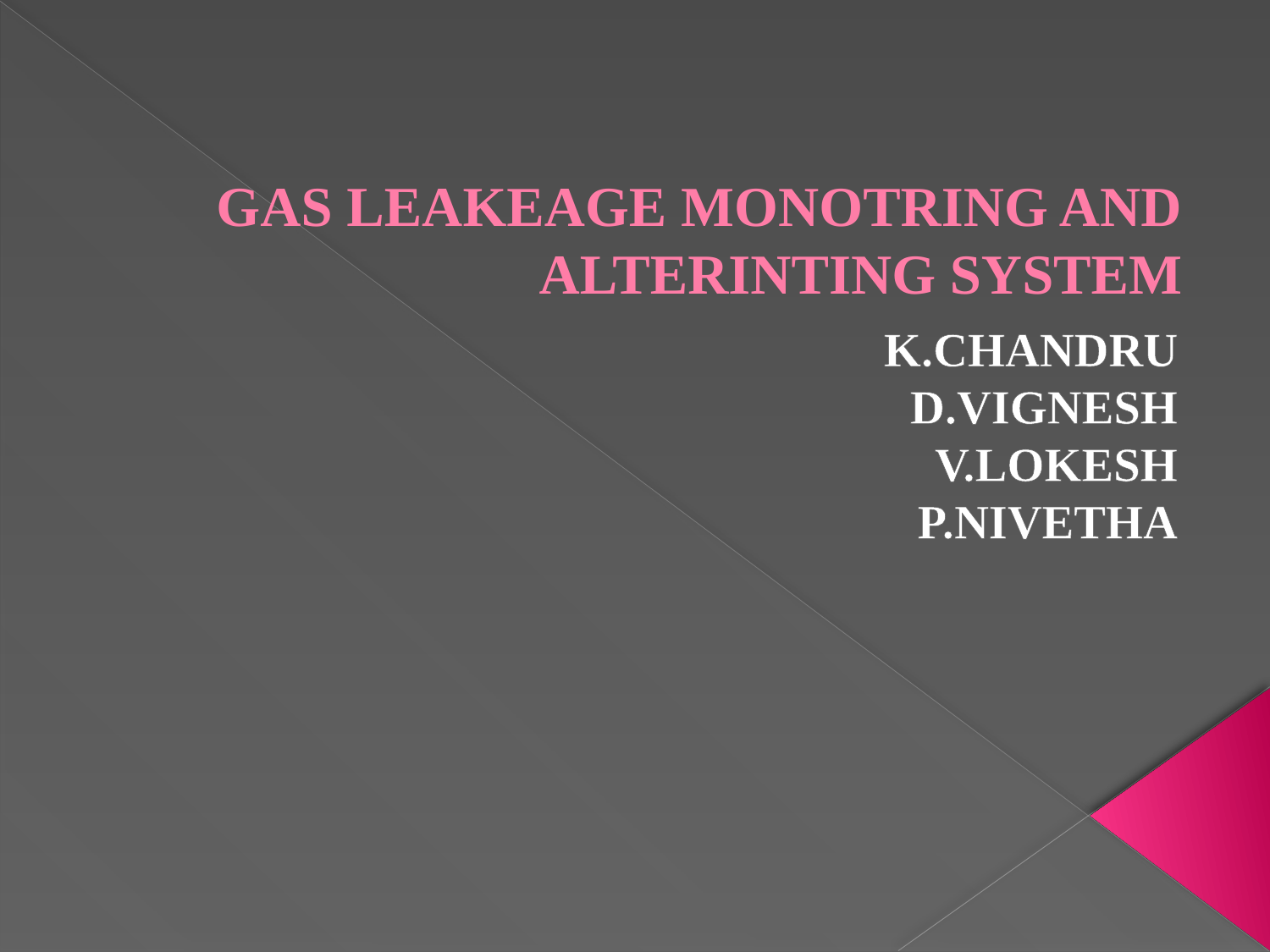

# GAS LEAKEAGE MONOTRING AND ALTERINTING SYSTEM
K.CHANDRU
D.VIGNESH
V.LOKESH
P.NIVETHA